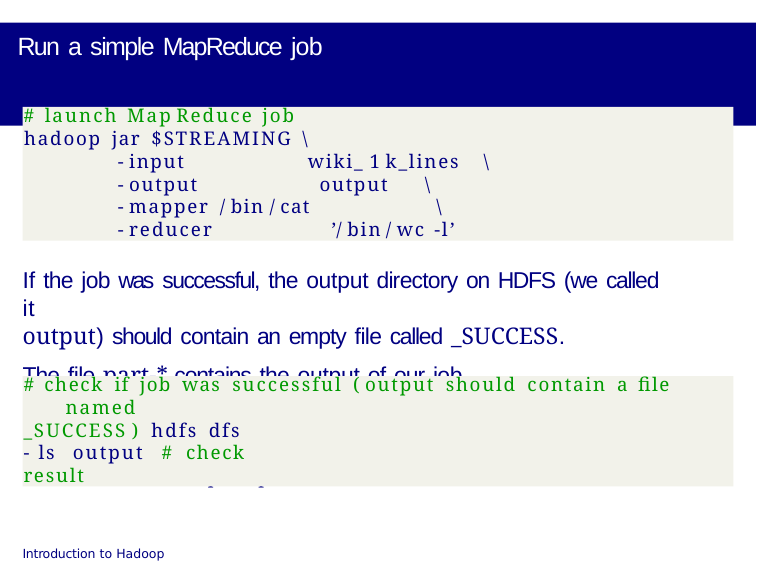

# Run a simple MapReduce job
#  launch  Map Reduce  job
hadoop jar $STREAMING \
- input	wiki_ 1 k_lines	\
- output	output	\
- mapper / bin / cat	\
- reducer	’/ bin / wc  -l’
If the job was successful, the output directory on HDFS (we called it
output) should contain an empty file called _SUCCESS.
The file part-* contains the output of our job.
# check if job was successful ( output should contain a file
named  _SUCCESS )  hdfs  dfs  - ls  output  # check result
hdfs  dfs  - cat  output / part -00000
Introduction to Hadoop